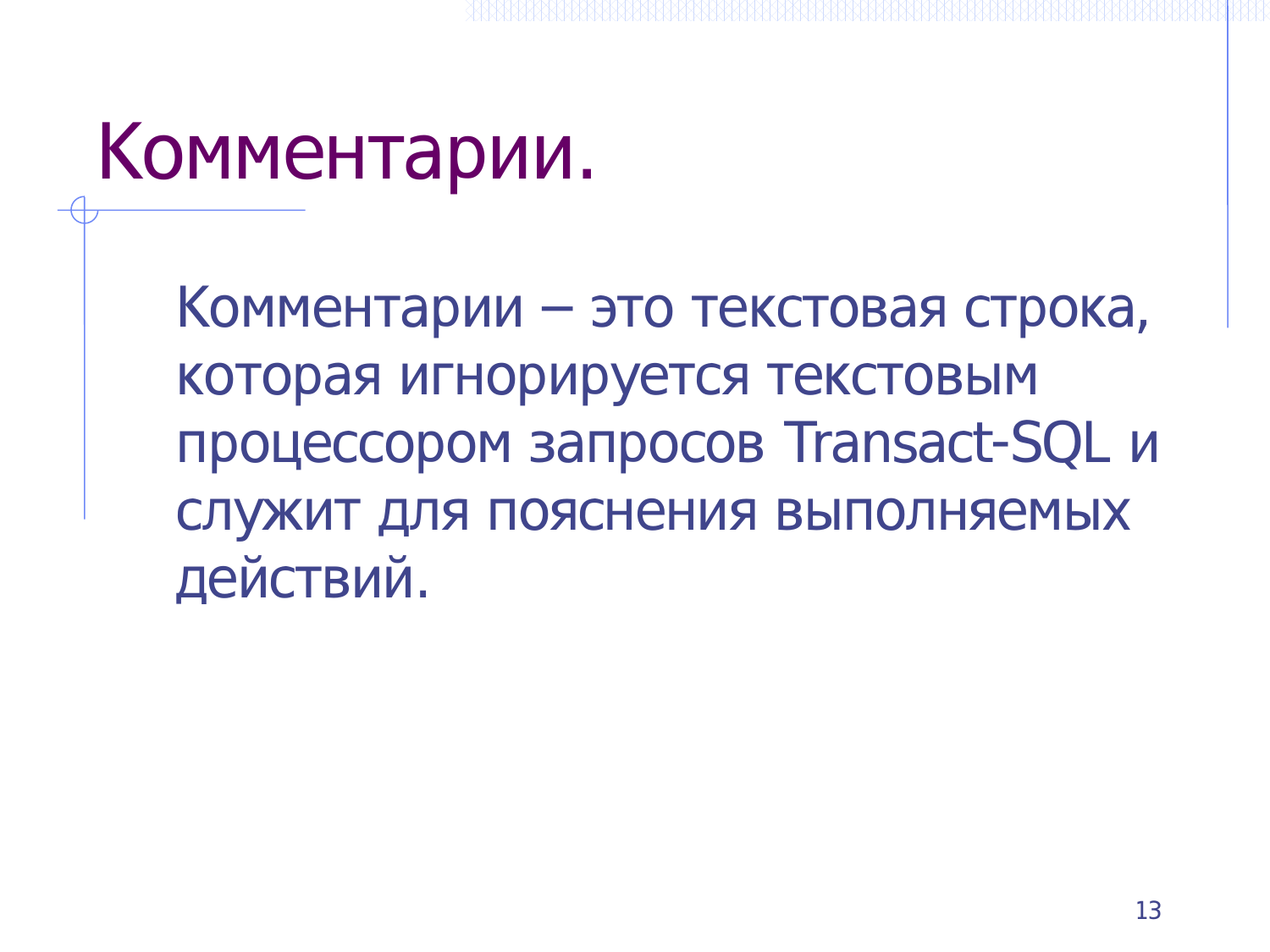

# Комментарии.
	Комментарии – это текстовая строка, которая игнорируется текстовым процессором запросов Transact-SQL и служит для пояснения выполняемых действий.
13